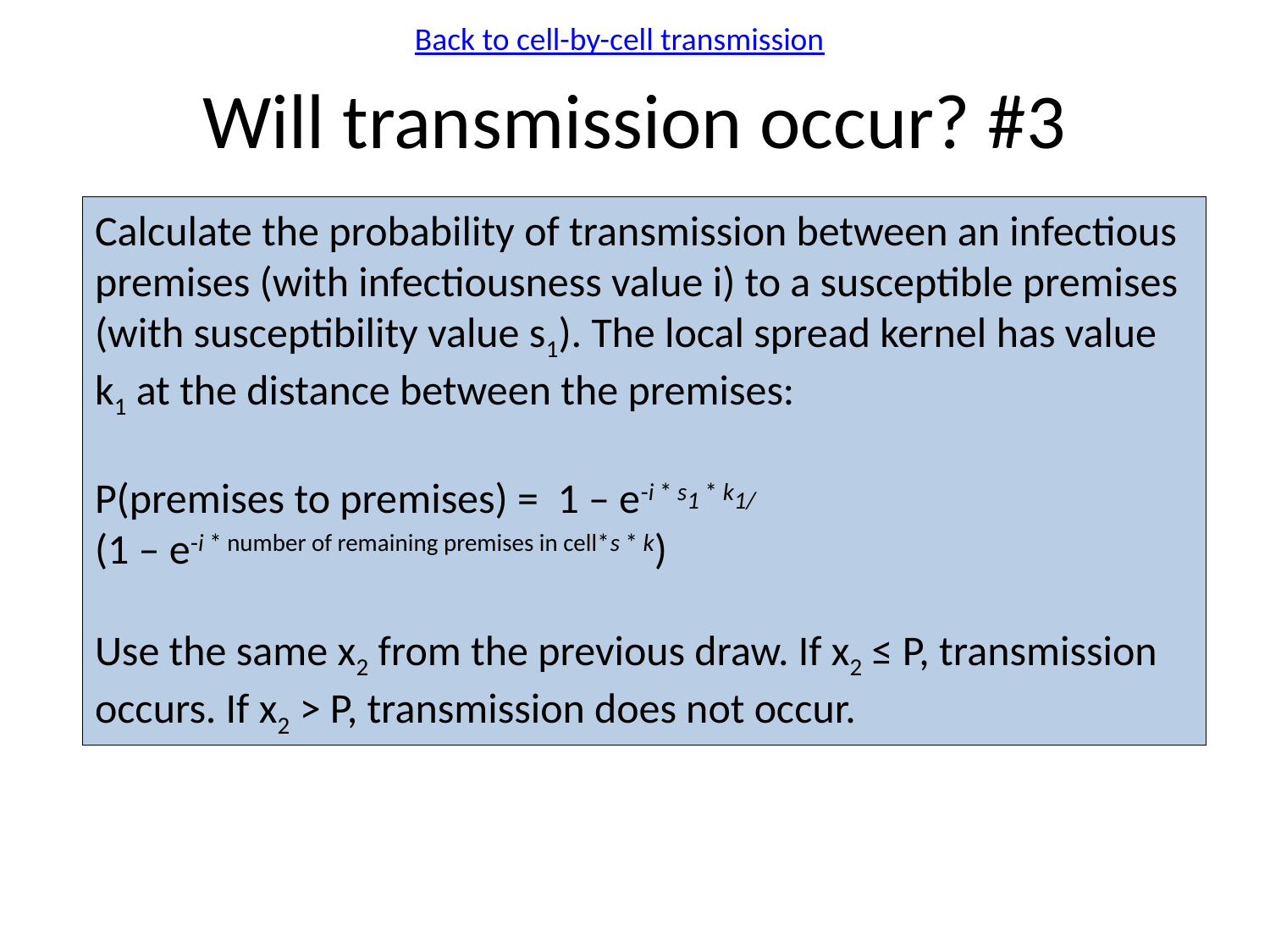

Back to cell-by-cell transmission
# Will transmission occur? #3
Calculate the probability of transmission between an infectious premises (with infectiousness value i) to a susceptible premises (with susceptibility value s1). The local spread kernel has value k1 at the distance between the premises:

P(premises to premises) =  1 – e-i * s1 * k1/
(1 – e-i * number of remaining premises in cell*s * k)

Use the same x2 from the previous draw. If x2 ≤ P, transmission occurs. If x2 > P, transmission does not occur.